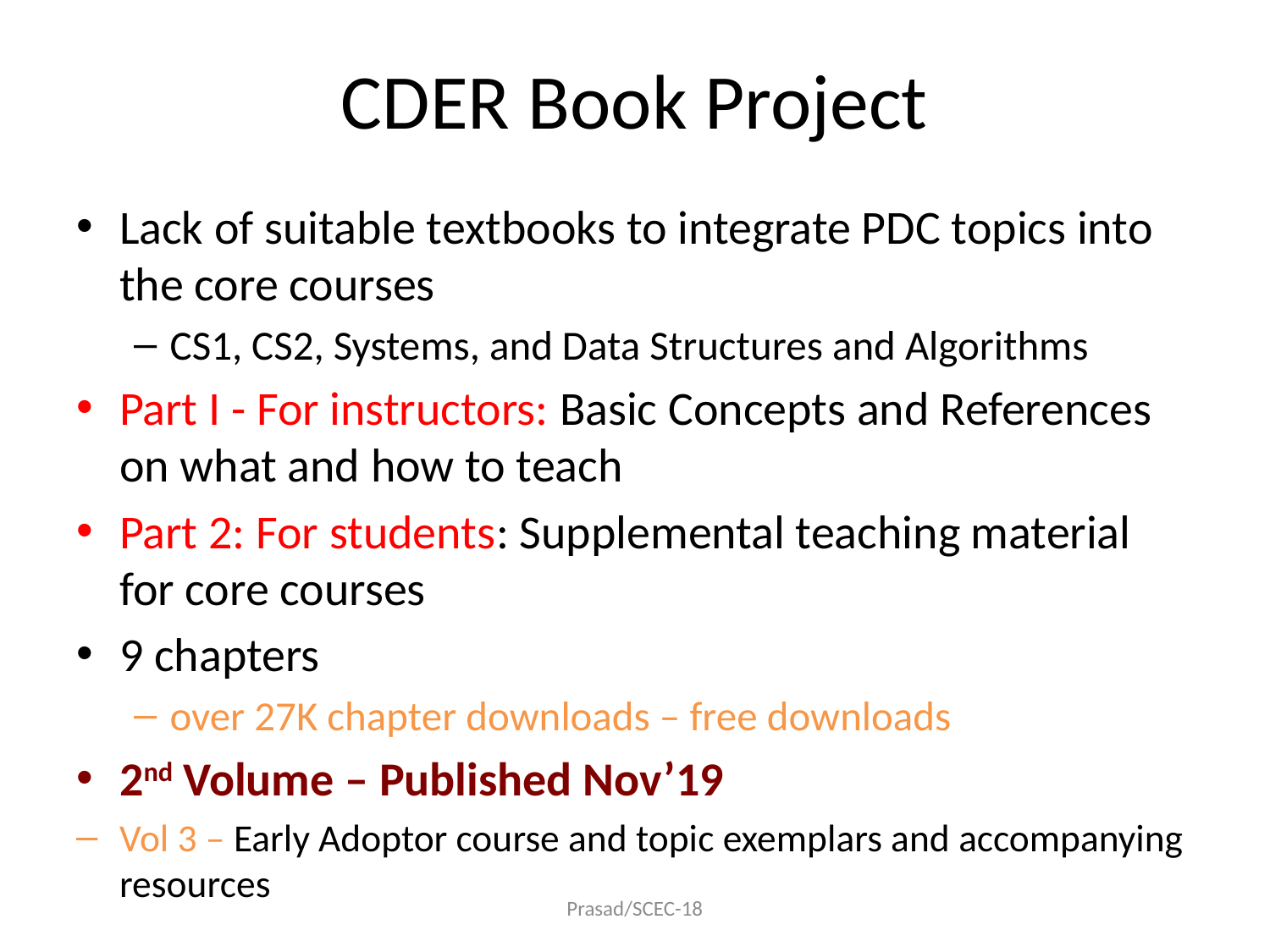

# CDER Book Project
Lack of suitable textbooks to integrate PDC topics into the core courses
CS1, CS2, Systems, and Data Structures and Algorithms
Part I - For instructors: Basic Concepts and References on what and how to teach
Part 2: For students: Supplemental teaching material for core courses
9 chapters
over 27K chapter downloads – free downloads
2nd Volume – Published Nov’19
Vol 3 – Early Adoptor course and topic exemplars and accompanying resources

Prasad/SCEC-18